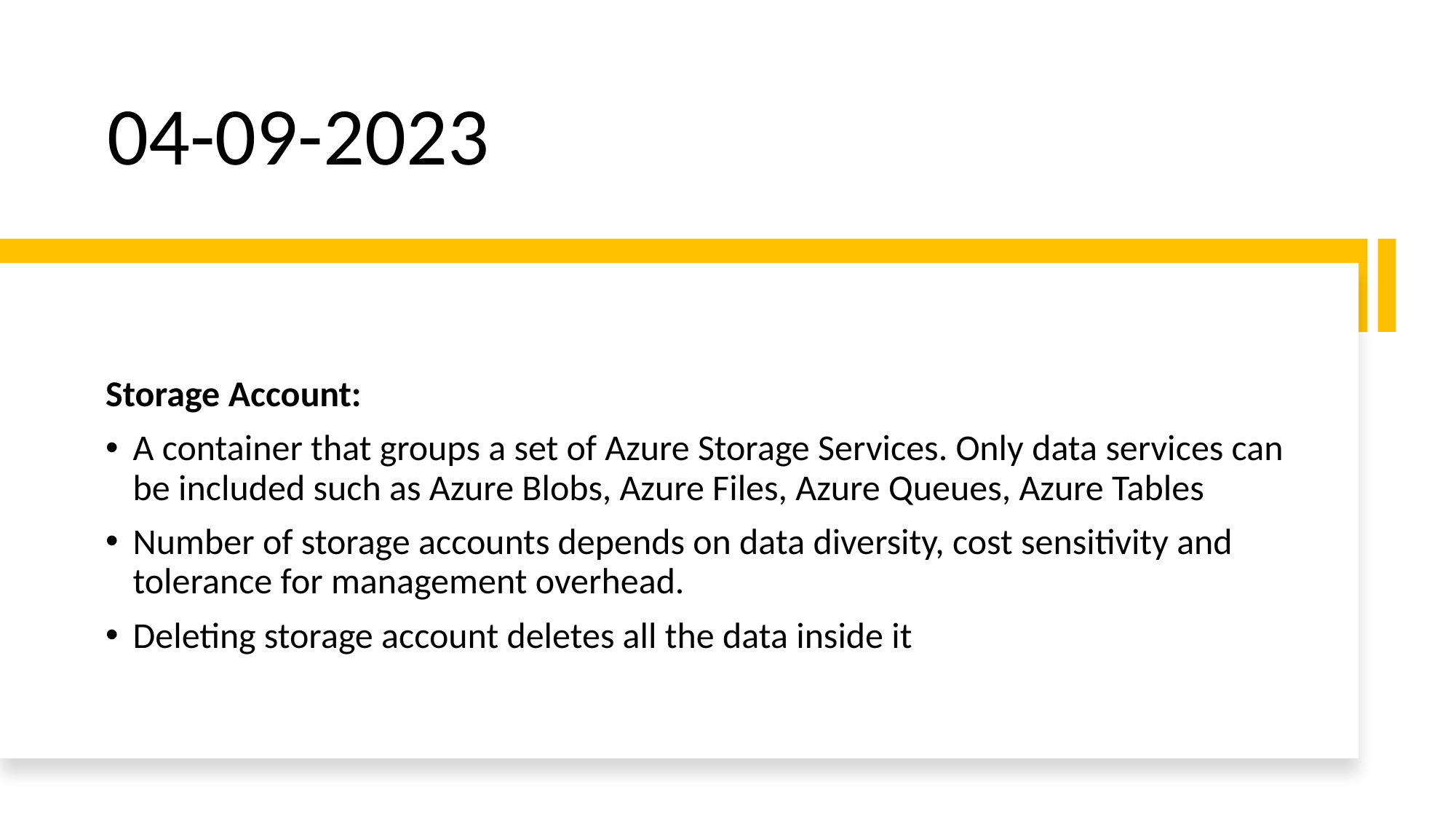

# 04-09-2023

Storage Account:
A container that groups a set of Azure Storage Services. Only data services can be included such as Azure Blobs, Azure Files, Azure Queues, Azure Tables
Number of storage accounts depends on data diversity, cost sensitivity and tolerance for management overhead.
Deleting storage account deletes all the data inside it